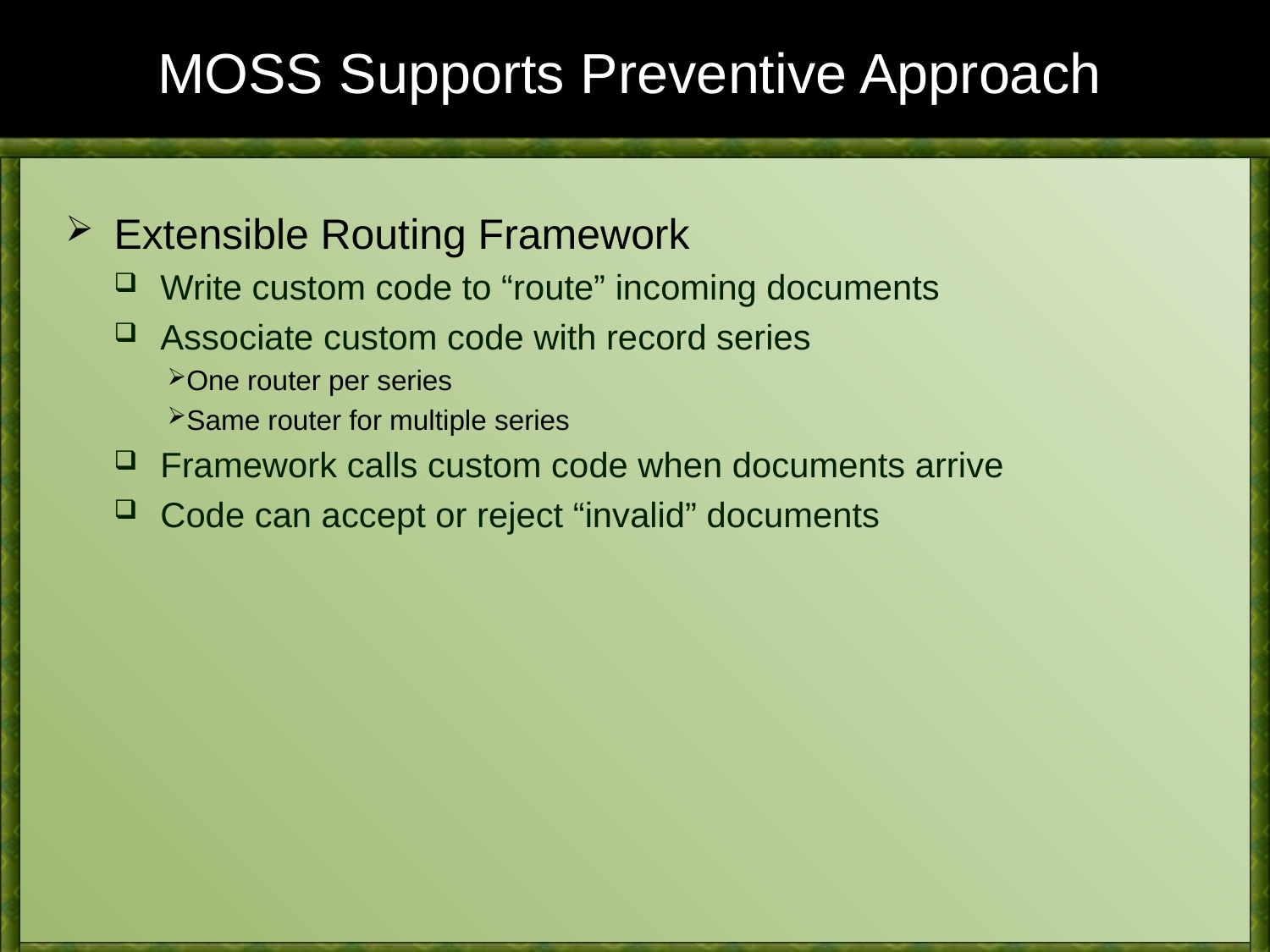

# MOSS Supports Preventive Approach
Extensible Routing Framework
Write custom code to “route” incoming documents
Associate custom code with record series
One router per series
Same router for multiple series
Framework calls custom code when documents arrive
Code can accept or reject “invalid” documents